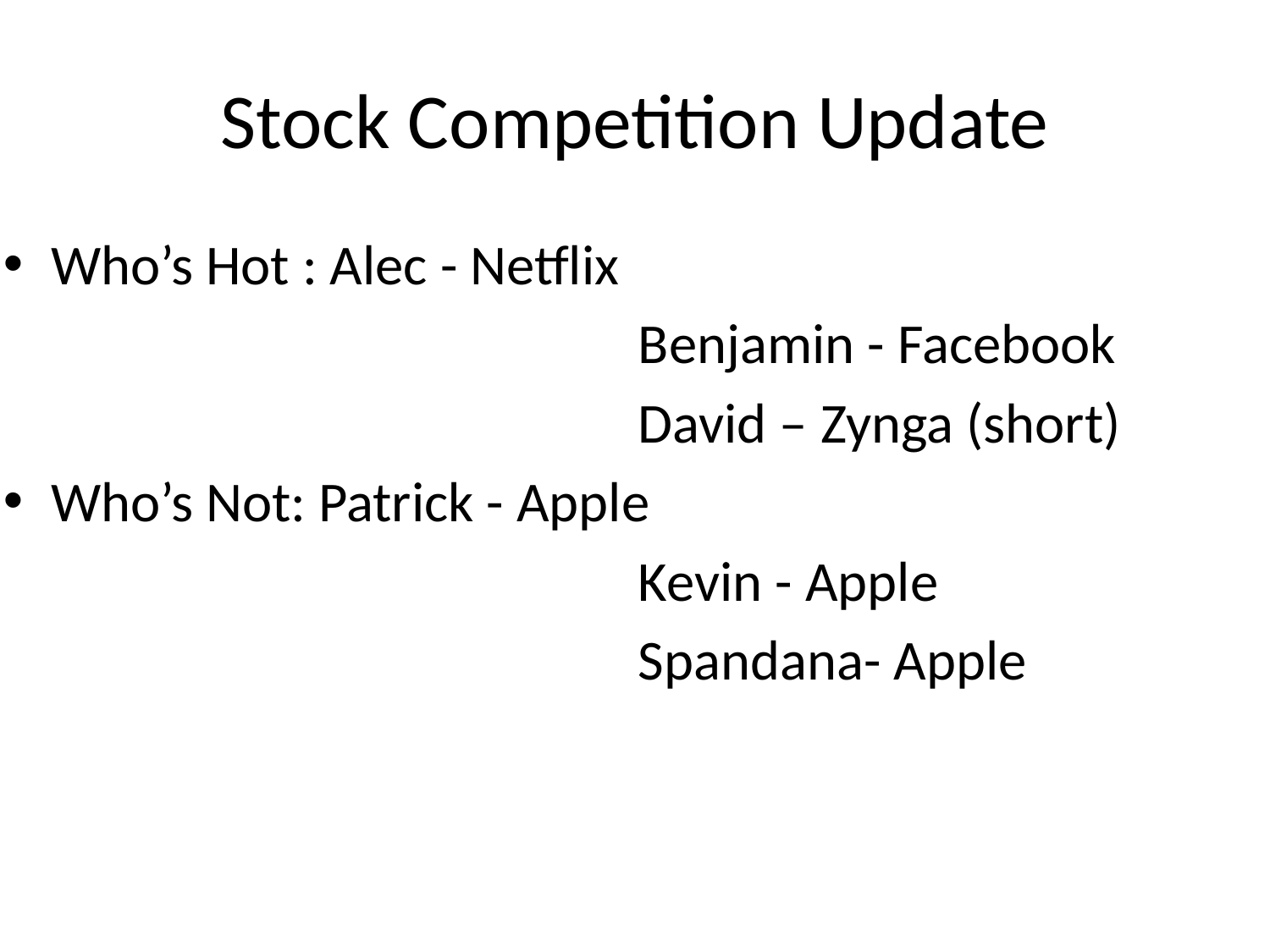

# Stock Competition Update
Who’s Hot : Alec - Netflix
					Benjamin - Facebook
					David – Zynga (short)
Who’s Not: Patrick - Apple
					Kevin - Apple
					Spandana- Apple